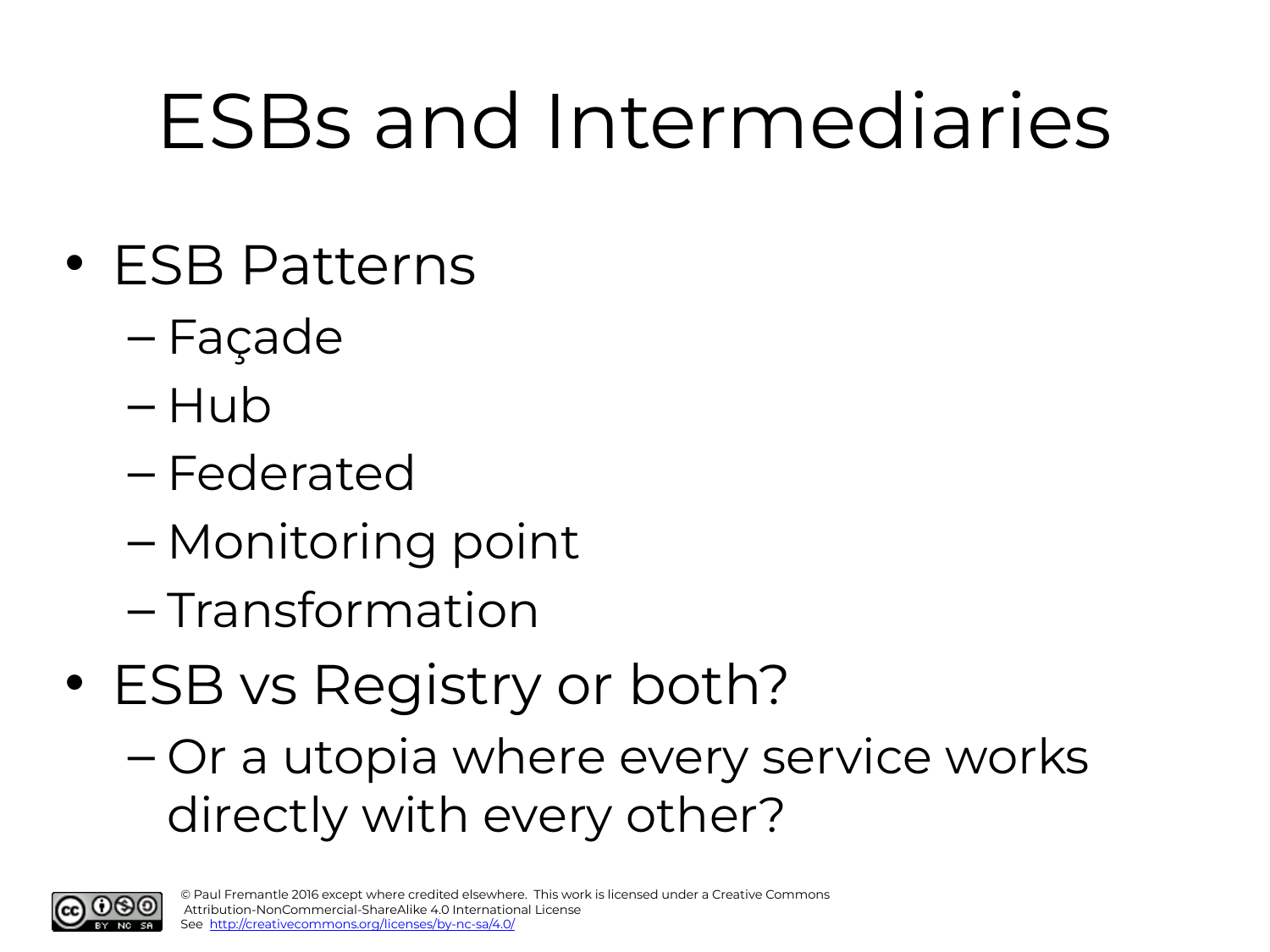

# ESBs and Intermediaries
ESB Patterns
Façade
Hub
Federated
Monitoring point
Transformation
ESB vs Registry or both?
Or a utopia where every service works directly with every other?